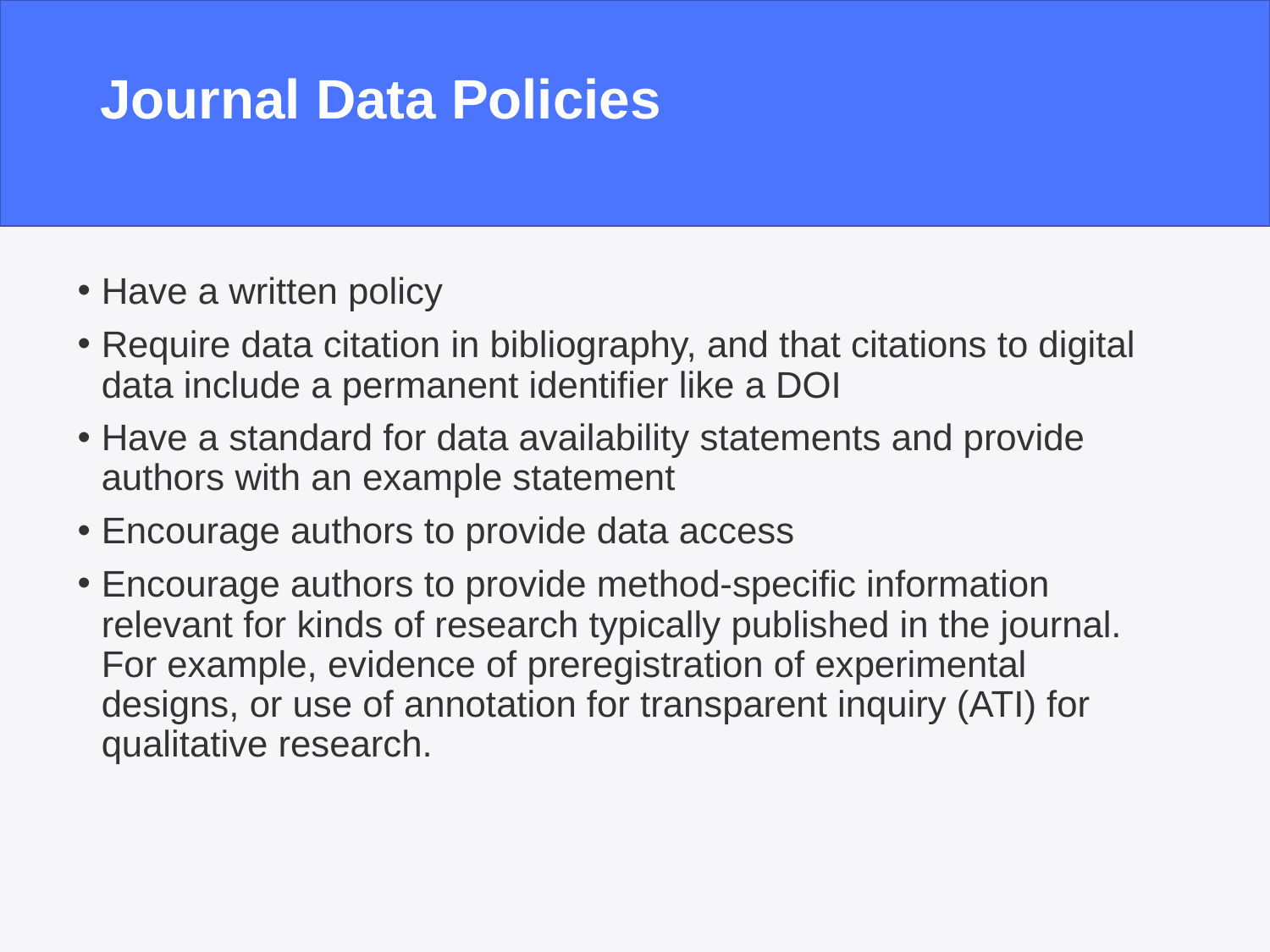

# Journal Data Policies
Have a written policy
Require data citation in bibliography, and that citations to digital data include a permanent identifier like a DOI
Have a standard for data availability statements and provide authors with an example statement
Encourage authors to provide data access
Encourage authors to provide method-specific information relevant for kinds of research typically published in the journal. For example, evidence of preregistration of experimental designs, or use of annotation for transparent inquiry (ATI) for qualitative research.